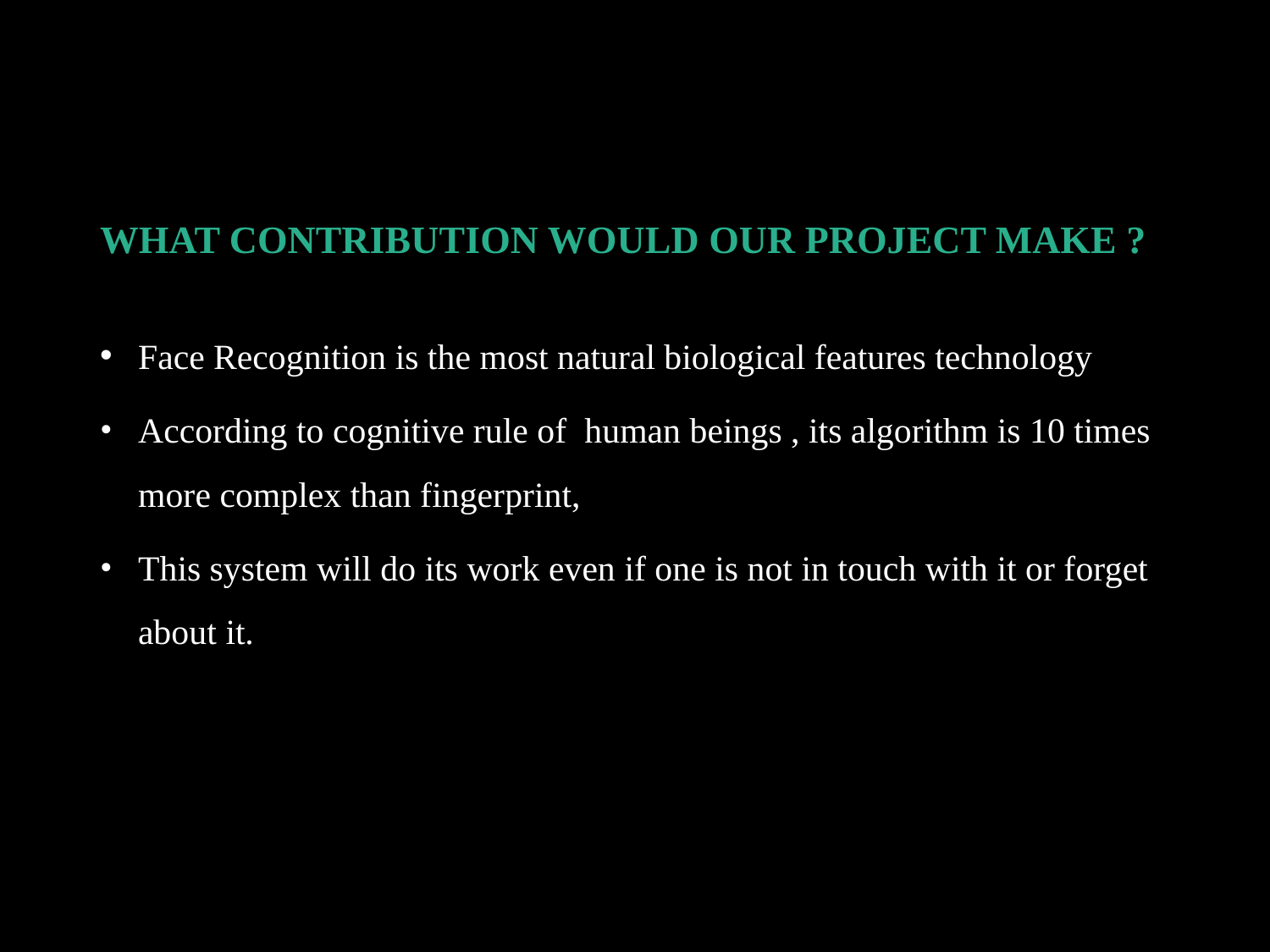

# WHAT CONTRIBUTION WOULD OUR PROJECT MAKE ?

Face Recognition is the most natural biological features technology
According to cognitive rule of  human beings , its algorithm is 10 times more complex than fingerprint,
This system will do its work even if one is not in touch with it or forget about it.